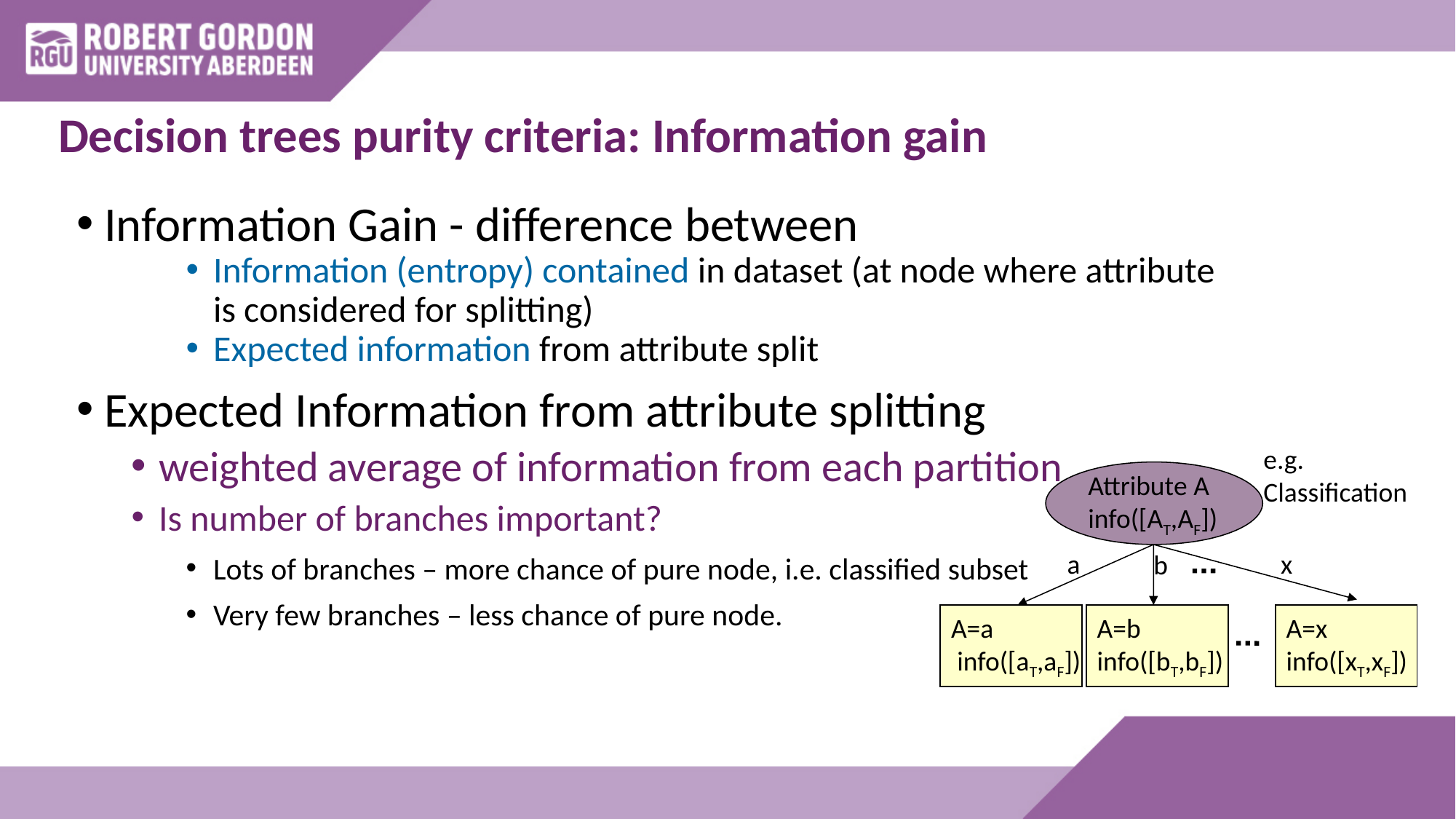

# Decision trees purity criteria: Information gain
Information Gain - difference between
Information (entropy) contained in dataset (at node where attribute is considered for splitting)
Expected information from attribute split
Expected Information from attribute splitting
weighted average of information from each partition
Is number of branches important?
Lots of branches – more chance of pure node, i.e. classified subset
Very few branches – less chance of pure node.

e.g.
Classification
Attribute A
info([AT,AF])
a
x
b

A=a
 info([aT,aF])
A=b
info([bT,bF])
A=x
info([xT,xF])